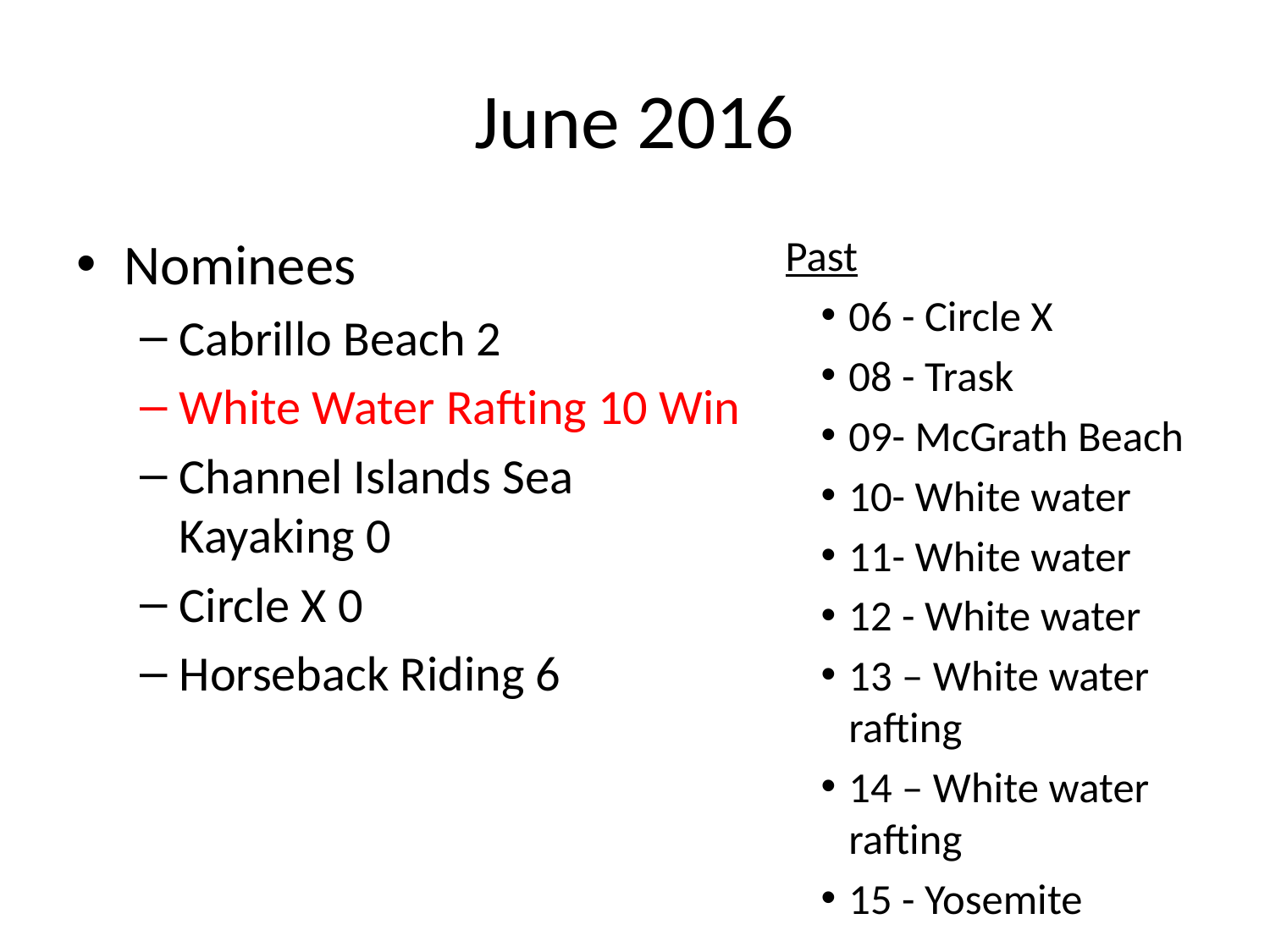

# June 2016
Nominees
Cabrillo Beach 2
White Water Rafting 10 Win
Channel Islands Sea Kayaking 0
Circle X 0
Horseback Riding 6

Past
06 - Circle X
08 - Trask
09- McGrath Beach
10- White water
11- White water
12 - White water
13 – White water rafting
14 – White water rafting
15 - Yosemite